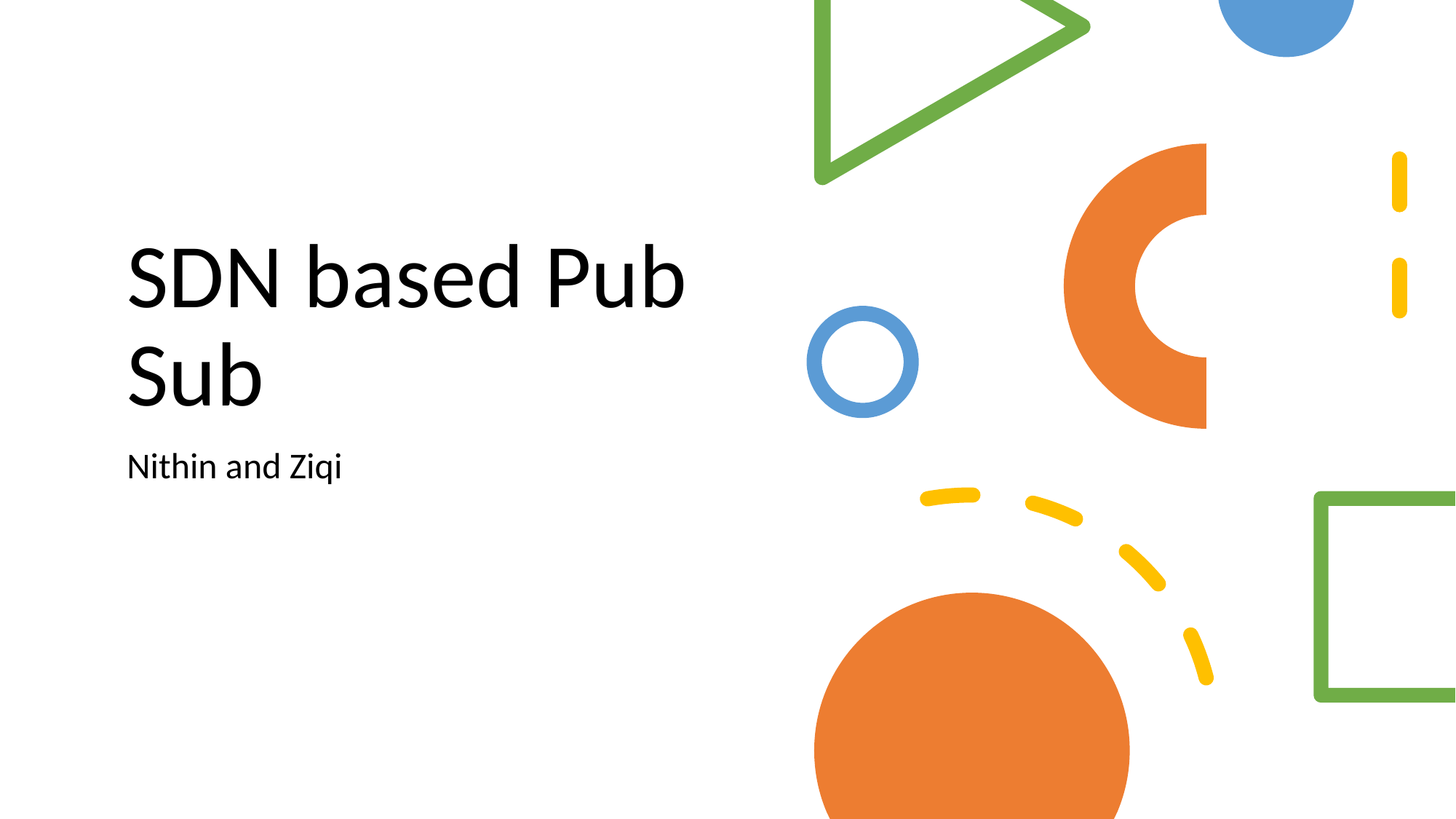

# SDN based Pub Sub

Nithin and Ziqi